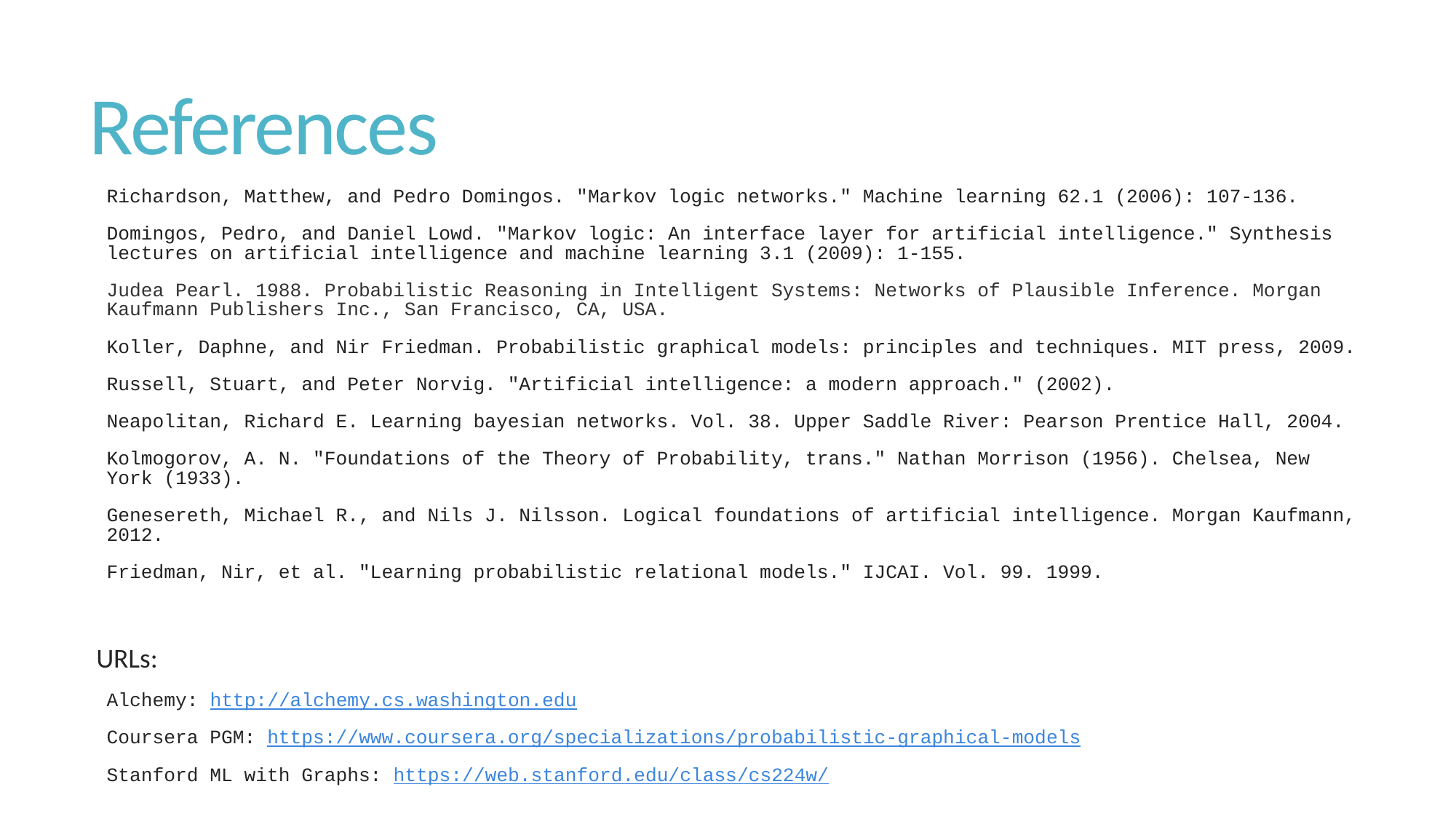

# References
Richardson, Matthew, and Pedro Domingos. "Markov logic networks." Machine learning 62.1 (2006): 107-136.
Domingos, Pedro, and Daniel Lowd. "Markov logic: An interface layer for artificial intelligence." Synthesis lectures on artificial intelligence and machine learning 3.1 (2009): 1-155.
Judea Pearl. 1988. Probabilistic Reasoning in Intelligent Systems: Networks of Plausible Inference. Morgan Kaufmann Publishers Inc., San Francisco, CA, USA.
Koller, Daphne, and Nir Friedman. Probabilistic graphical models: principles and techniques. MIT press, 2009.
Russell, Stuart, and Peter Norvig. "Artificial intelligence: a modern approach." (2002).
Neapolitan, Richard E. Learning bayesian networks. Vol. 38. Upper Saddle River: Pearson Prentice Hall, 2004.
Kolmogorov, A. N. "Foundations of the Theory of Probability, trans." Nathan Morrison (1956). Chelsea, New York (1933).
Genesereth, Michael R., and Nils J. Nilsson. Logical foundations of artificial intelligence. Morgan Kaufmann, 2012.
Friedman, Nir, et al. "Learning probabilistic relational models." IJCAI. Vol. 99. 1999.

URLs:
Alchemy: http://alchemy.cs.washington.edu
Coursera PGM: https://www.coursera.org/specializations/probabilistic-graphical-models
Stanford ML with Graphs: https://web.stanford.edu/class/cs224w/